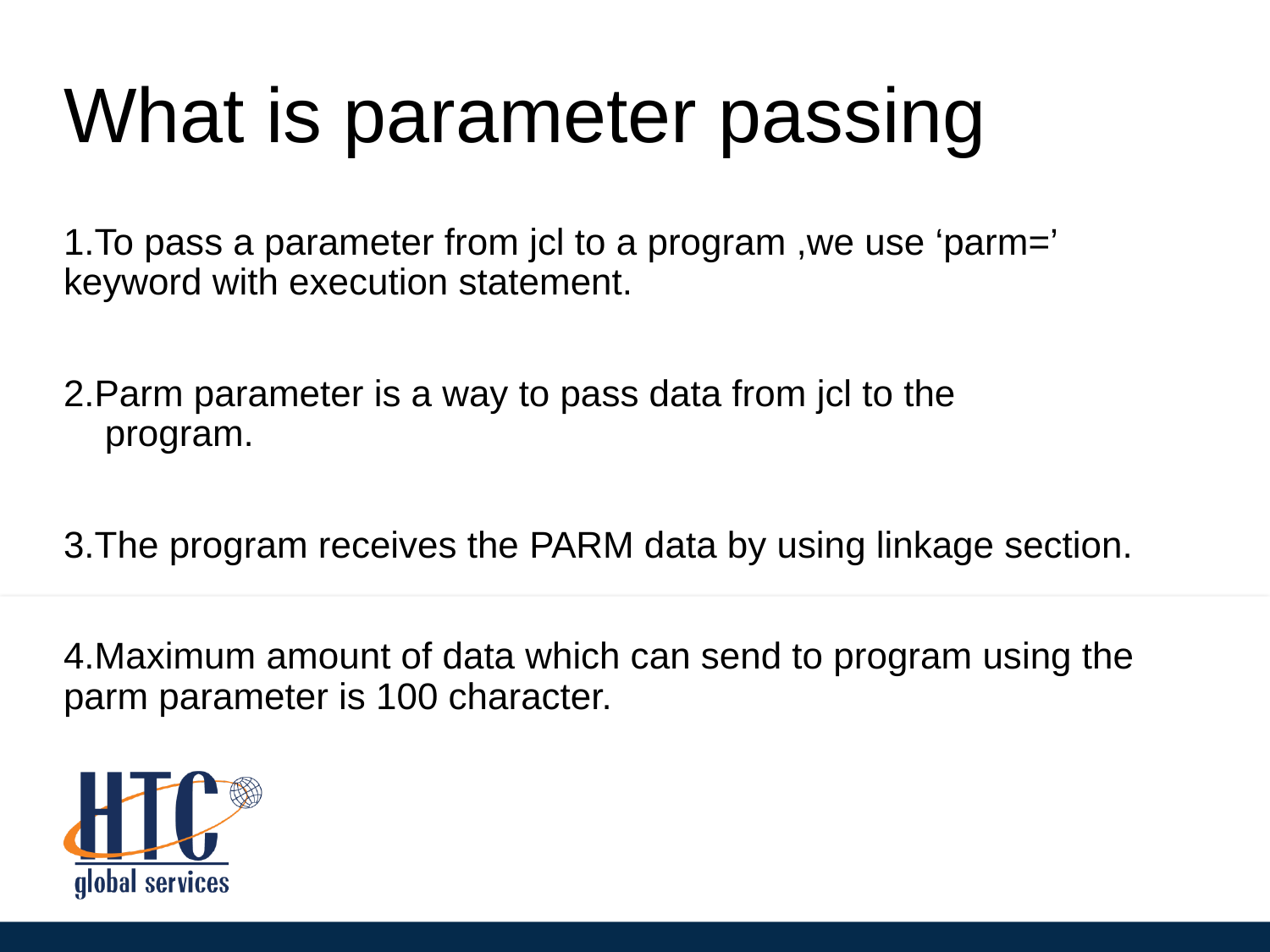

1.To pass a parameter from jcl to a program ,we use ‘parm=’ keyword with execution statement.

2.Parm parameter is a way to pass data from jcl to the                             program.

3.The program receives the PARM data by using linkage section.

4.Maximum amount of data which can send to program using the parm parameter is 100 character.

# What is parameter passing